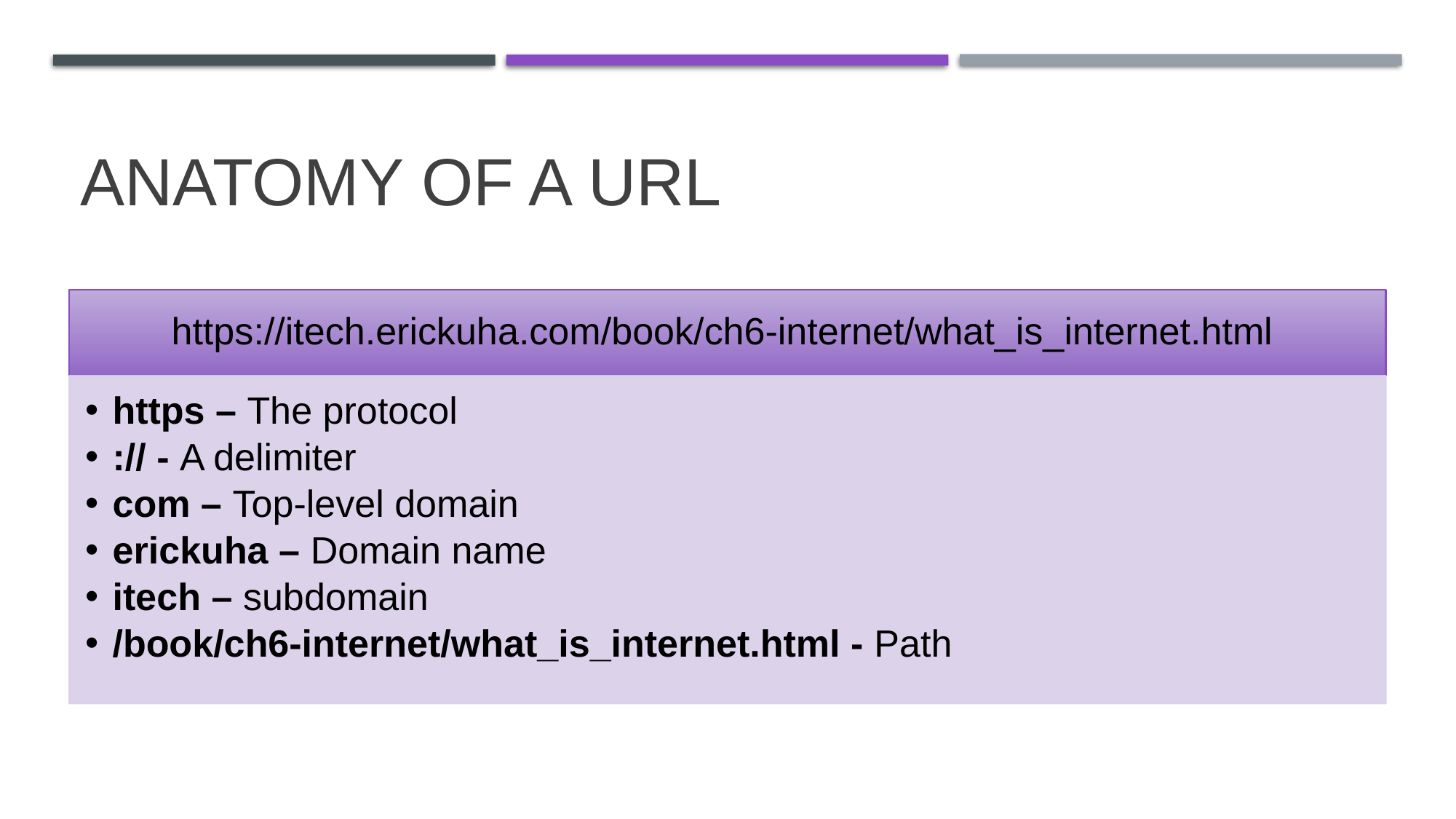

# Anatomy of a URL
https://itech.erickuha.com/book/ch6-internet/what_is_internet.html
https – The protocol
:// - A delimiter
com – Top-level domain
erickuha – Domain name
itech – subdomain
/book/ch6-internet/what_is_internet.html - Path